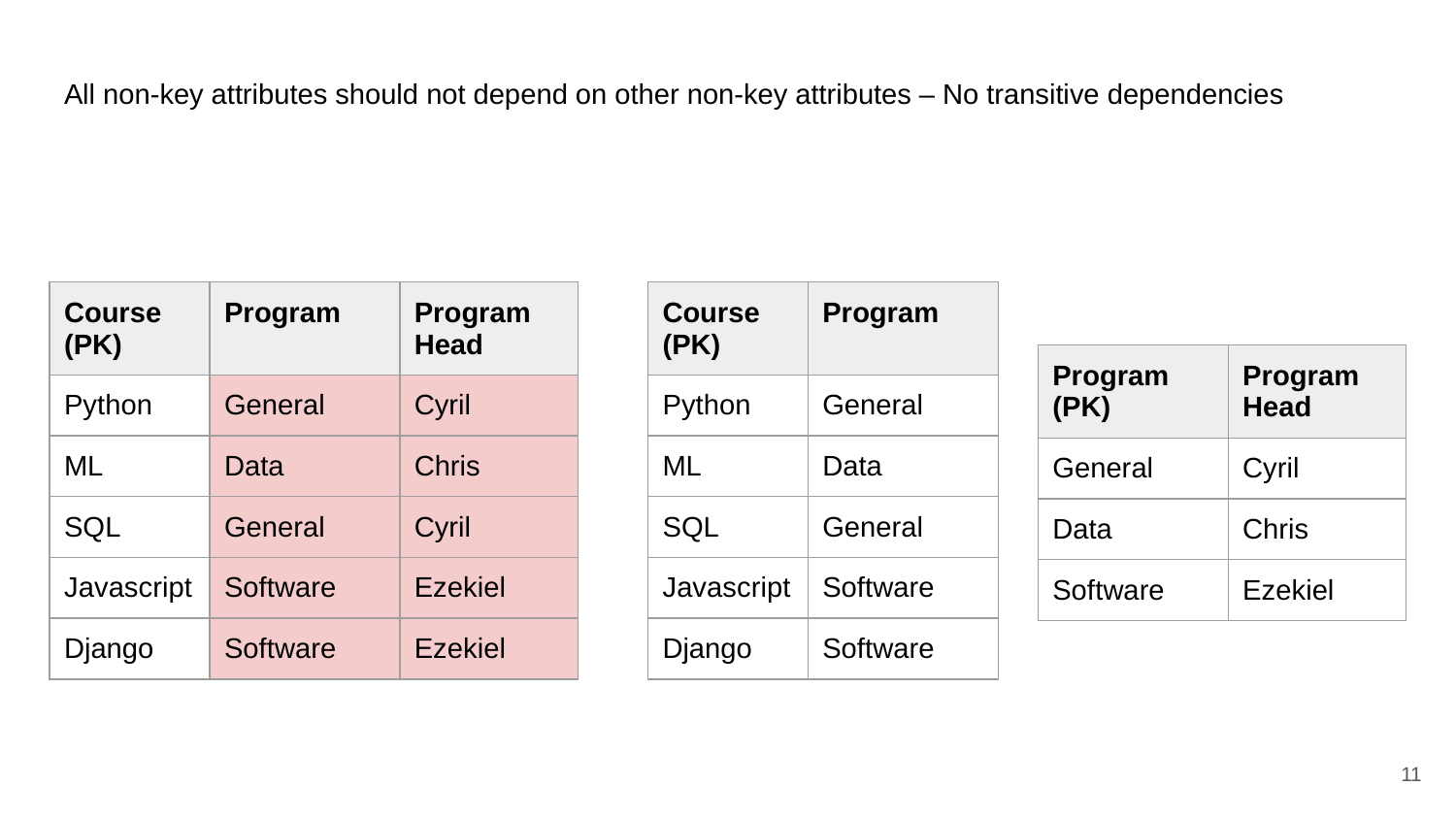

# All non-key attributes should not depend on other non-key attributes – No transitive dependencies
| Course (PK) | Program | Program Head |
| --- | --- | --- |
| Python | General | Cyril |
| ML | Data | Chris |
| SQL | General | Cyril |
| Javascript | Software | Ezekiel |
| Django | Software | Ezekiel |
| Course (PK) | Program |
| --- | --- |
| Python | General |
| ML | Data |
| SQL | General |
| Javascript | Software |
| Django | Software |
| Program (PK) | Program Head |
| --- | --- |
| General | Cyril |
| Data | Chris |
| Software | Ezekiel |
11